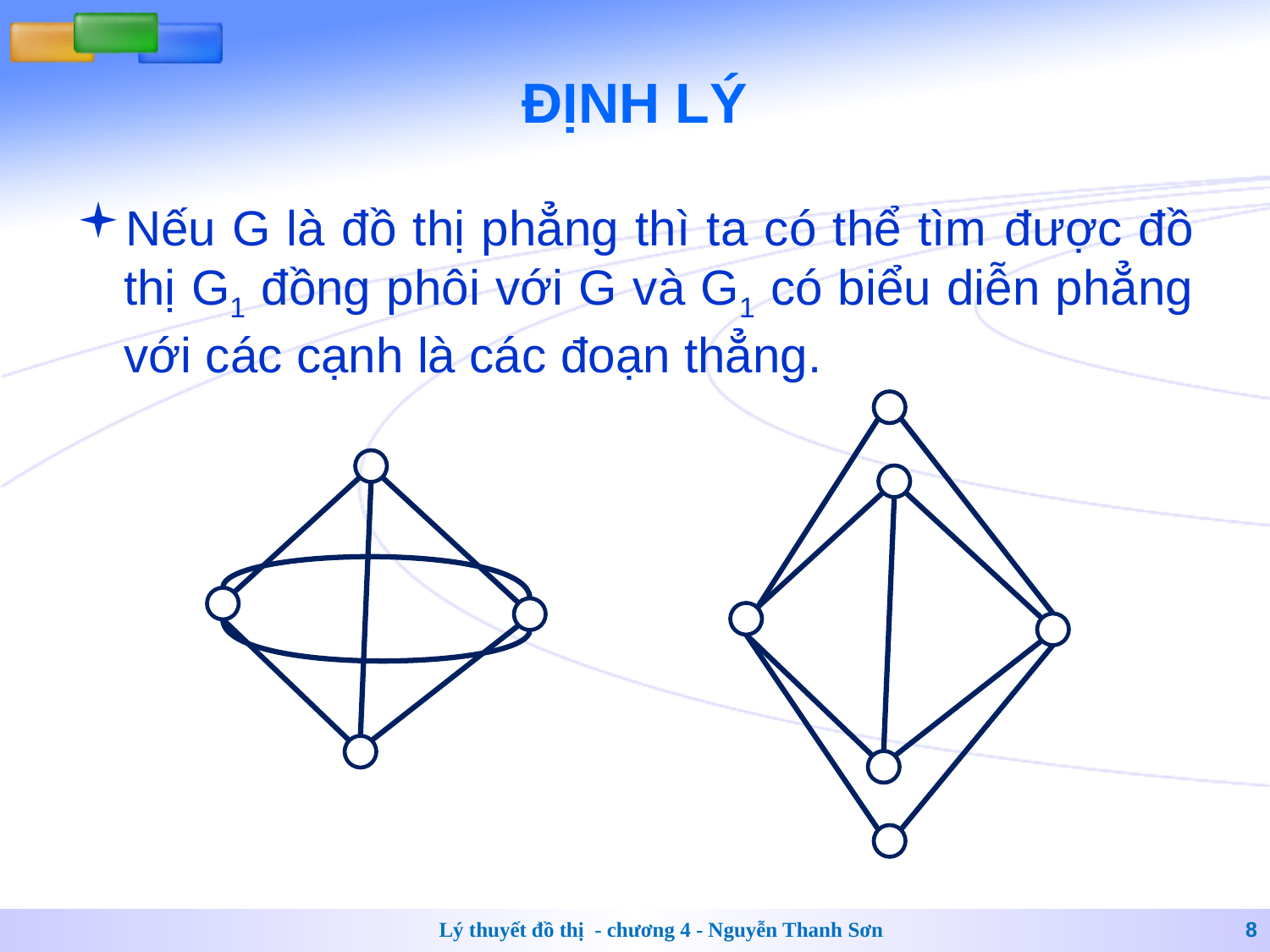

# ĐỊNH LÝ
Nếu G là đồ thị phẳng thì ta có thể tìm được đồ thị G1 đồng phôi với G và G1 có biểu diễn phẳng với các cạnh là các đoạn thẳng.

Lý thuyết đồ thị  - chương 4 - Nguyễn Thanh Sơn
8